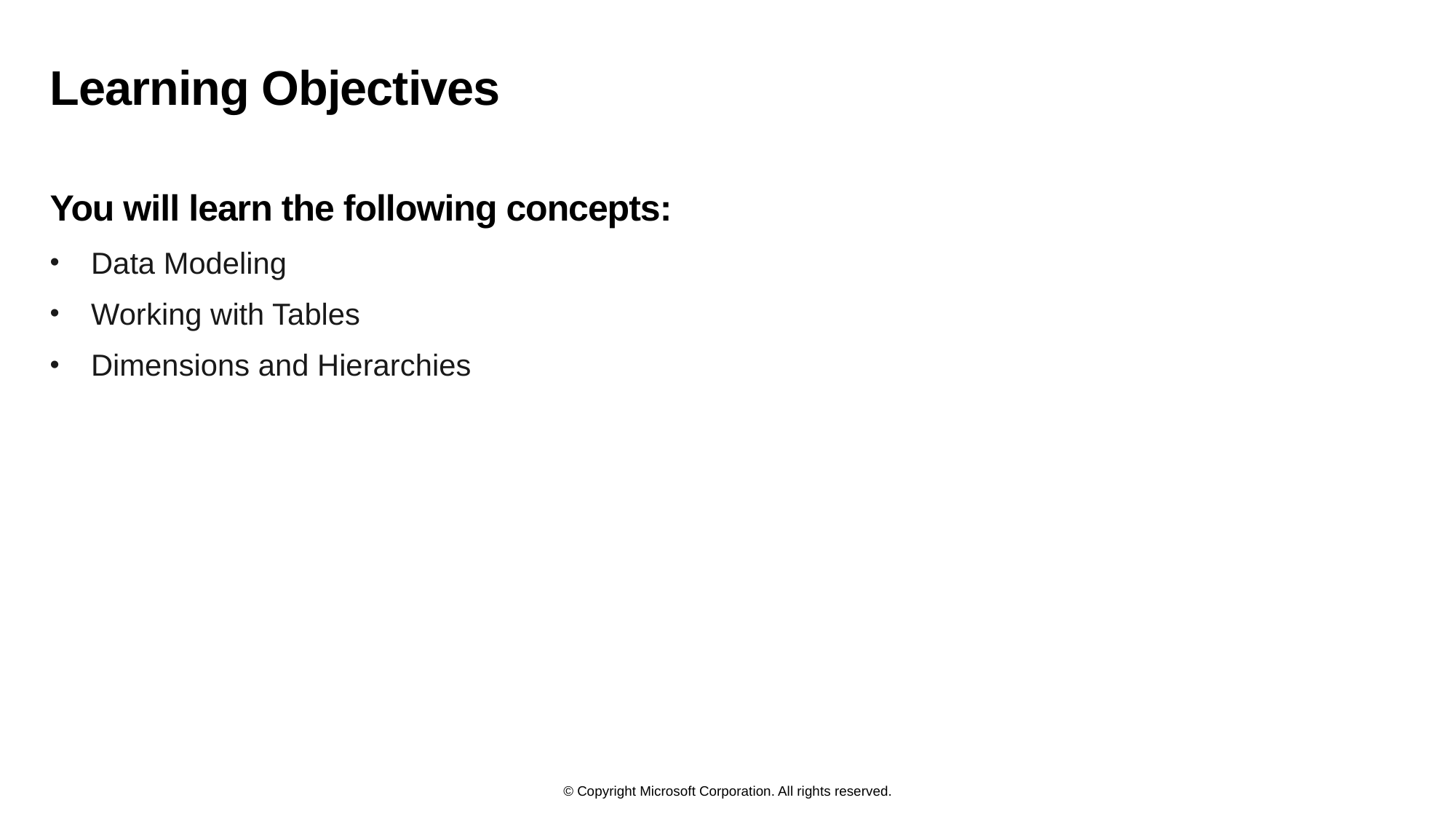

# Learning Objectives
You will learn the following concepts:
Data Modeling
Working with Tables
Dimensions and Hierarchies